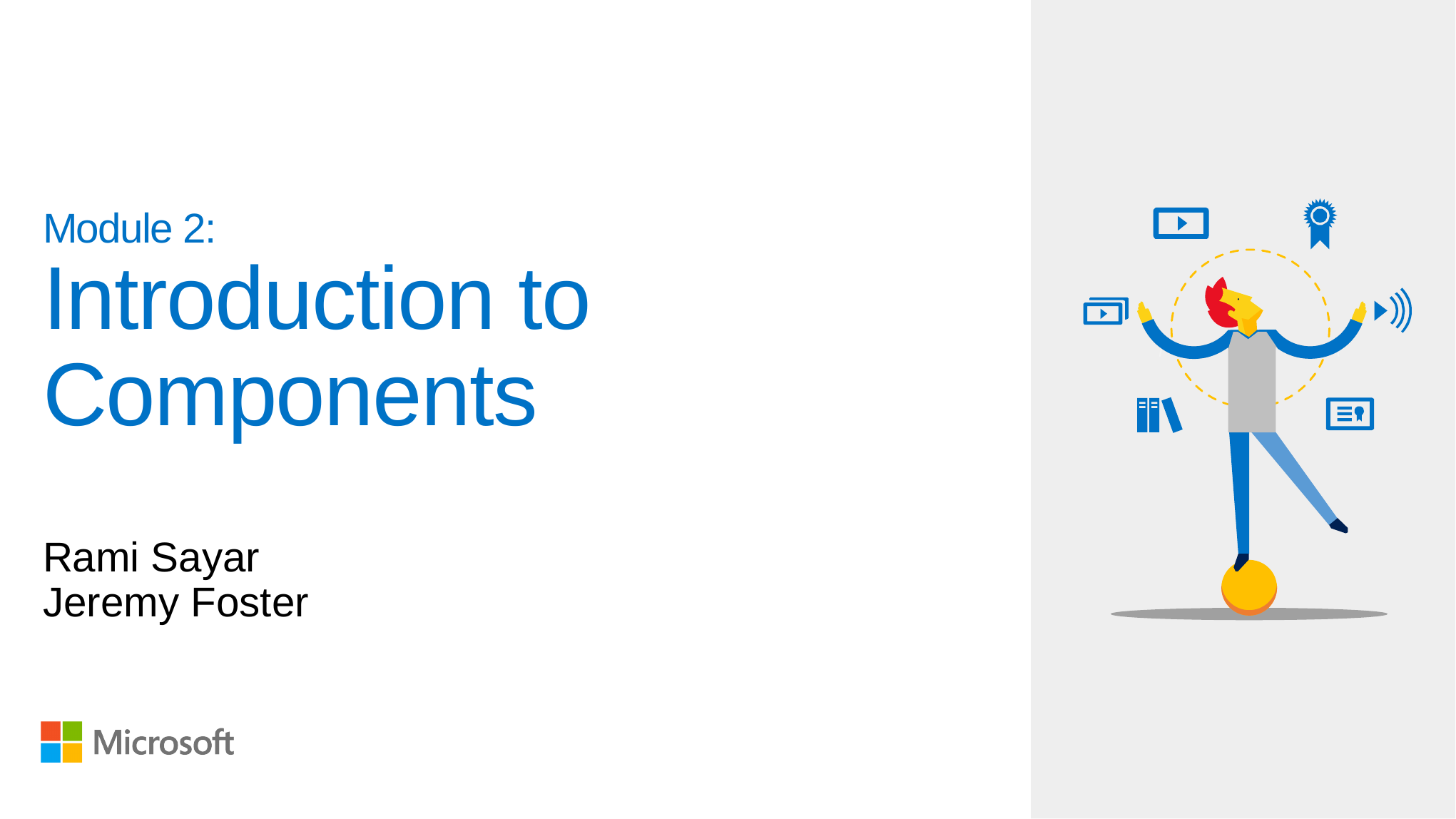

# Module 2: Introduction to Components
Rami Sayar
Jeremy Foster